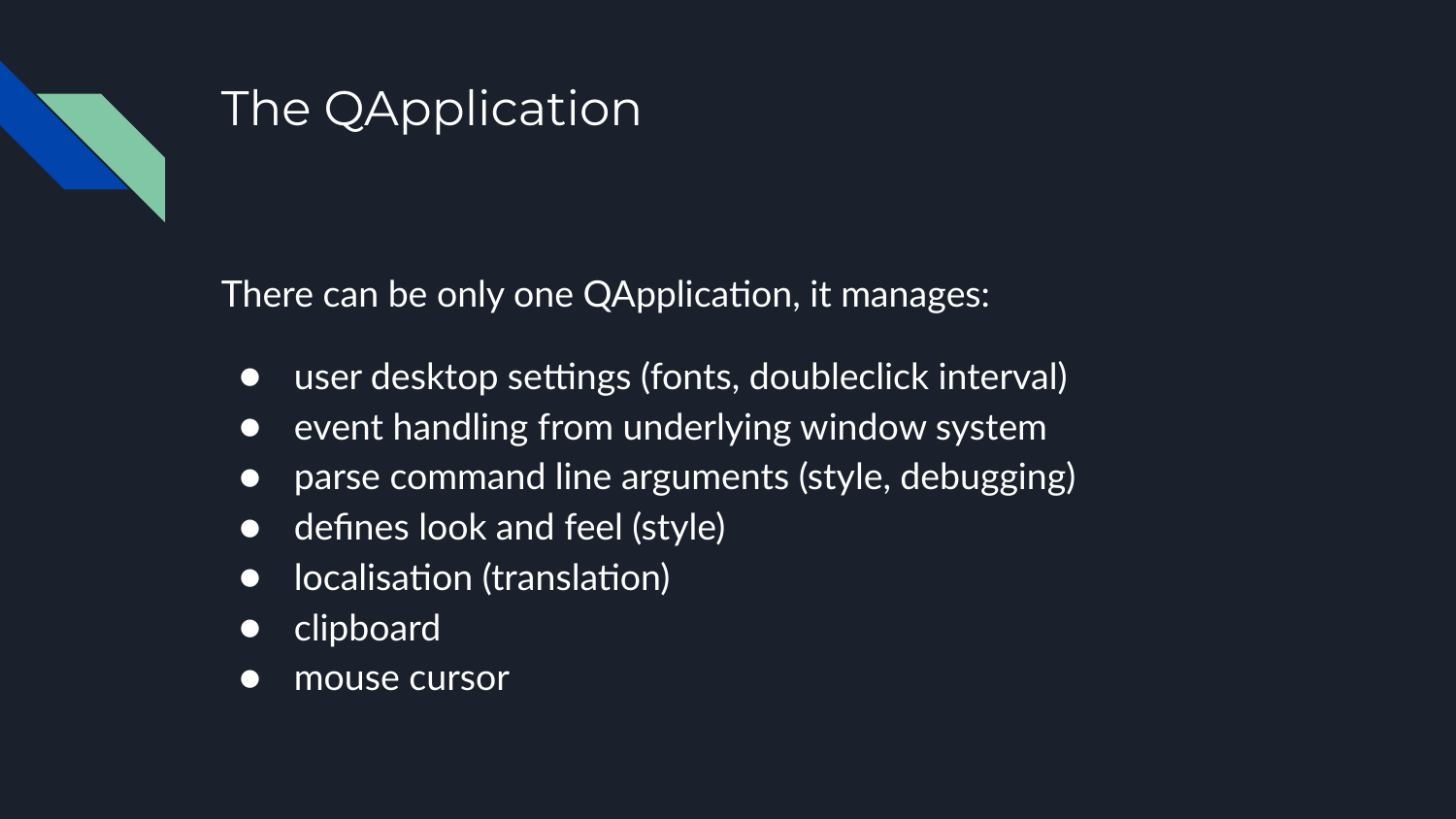

# The QApplication
There can be only one QApplication, it manages:
user desktop settings (fonts, doubleclick interval)
event handling from underlying window system
parse command line arguments (style, debugging)
defines look and feel (style)
localisation (translation)
clipboard
mouse cursor